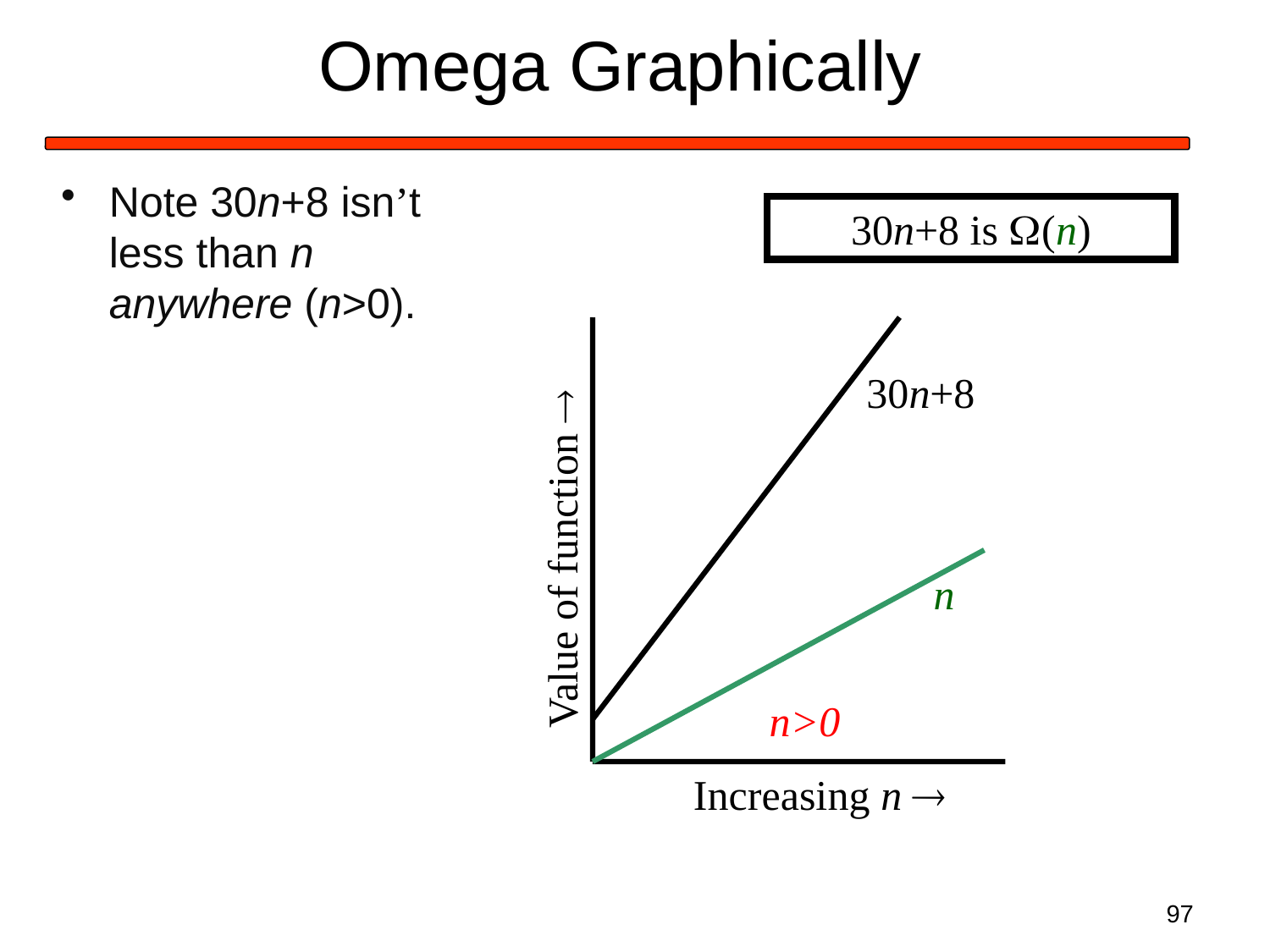

# Omega Graphically
Note 30n+8 isn’t
less than n
anywhere (n>0).
30n+8 is Ω(n)

30n+8
Value of function →

n
n>0

Increasing n →
97